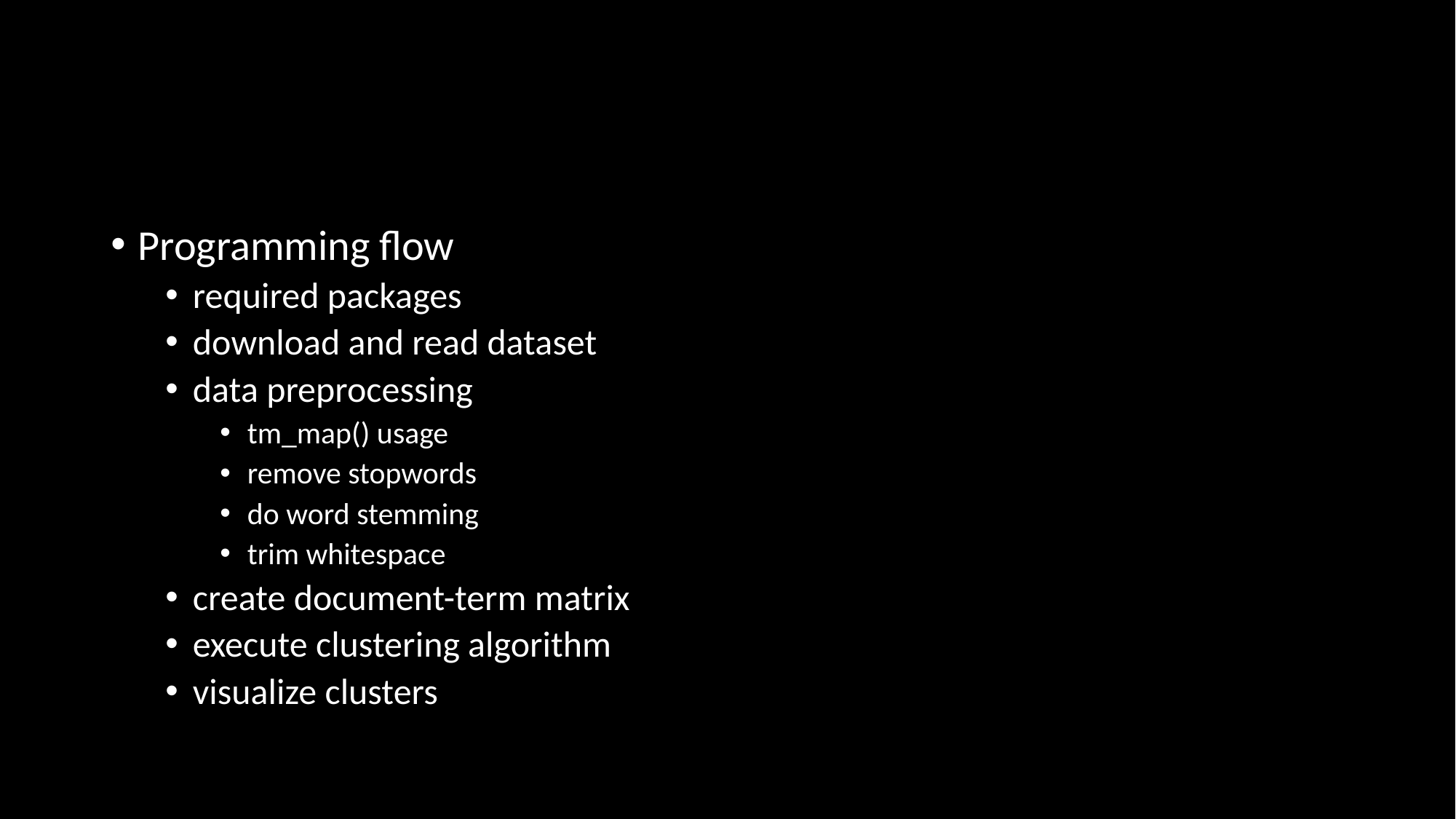

#
Programming flow
required packages
download and read dataset
data preprocessing
tm_map() usage
remove stopwords
do word stemming
trim whitespace
create document-term matrix
execute clustering algorithm
visualize clusters